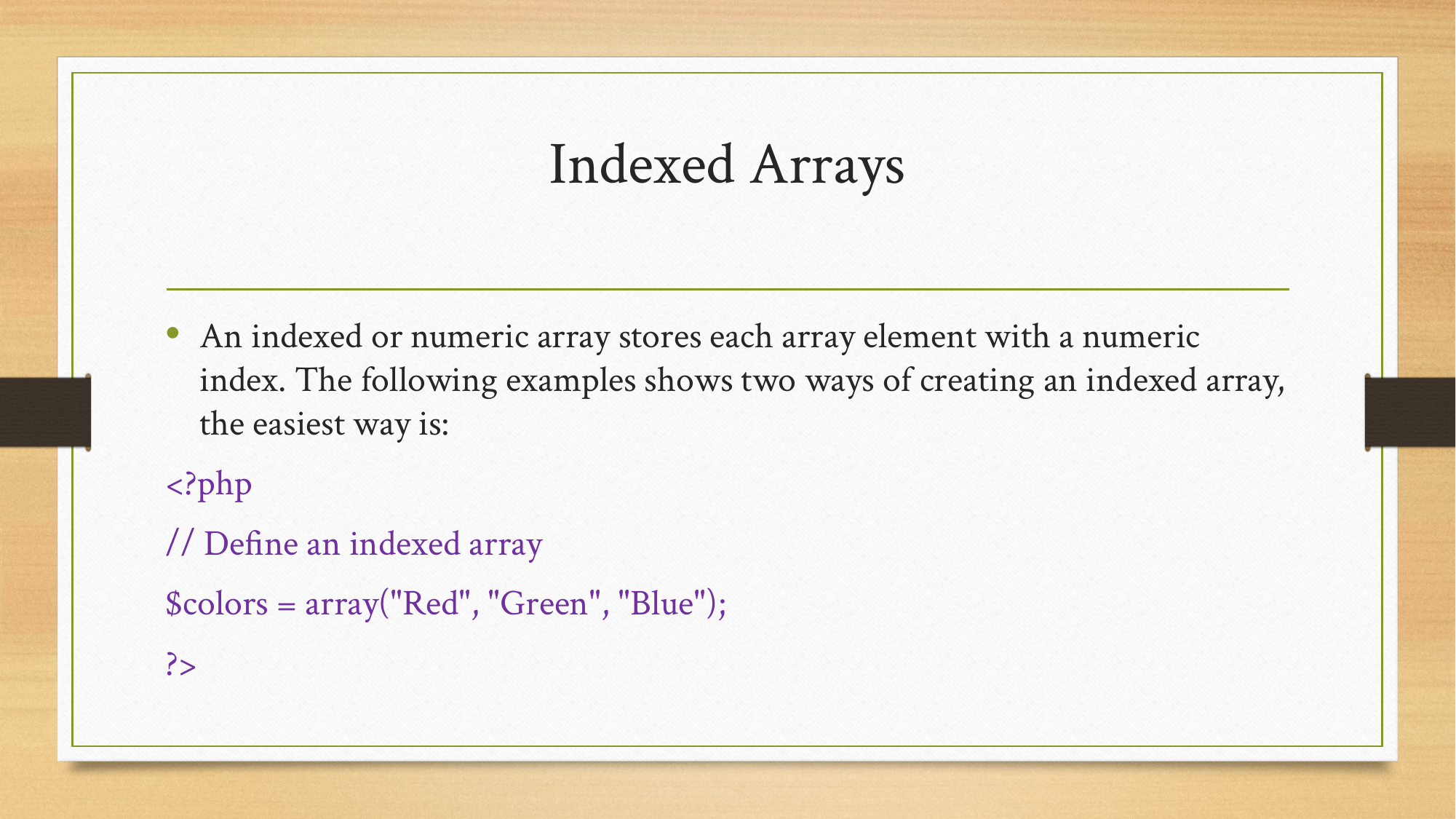

# Indexed Arrays
An indexed or numeric array stores each array element with a numeric index. The following examples shows two ways of creating an indexed array, the easiest way is:
<?php
// Define an indexed array
$colors = array("Red", "Green", "Blue");
?>